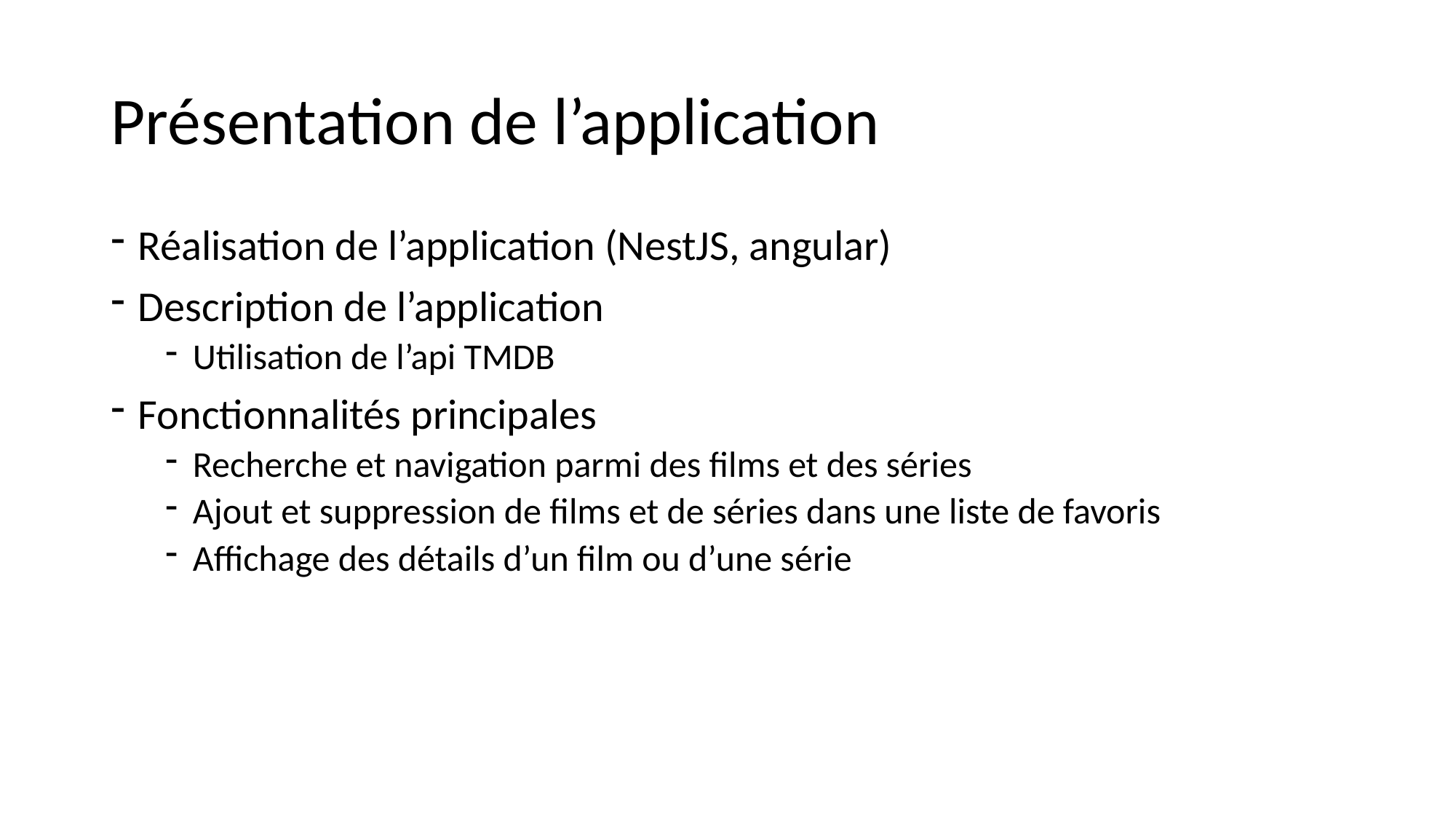

# Présentation de l’application
Réalisation de l’application (NestJS, angular)
Description de l’application
Utilisation de l’api TMDB
Fonctionnalités principales
Recherche et navigation parmi des films et des séries
Ajout et suppression de films et de séries dans une liste de favoris
Affichage des détails d’un film ou d’une série